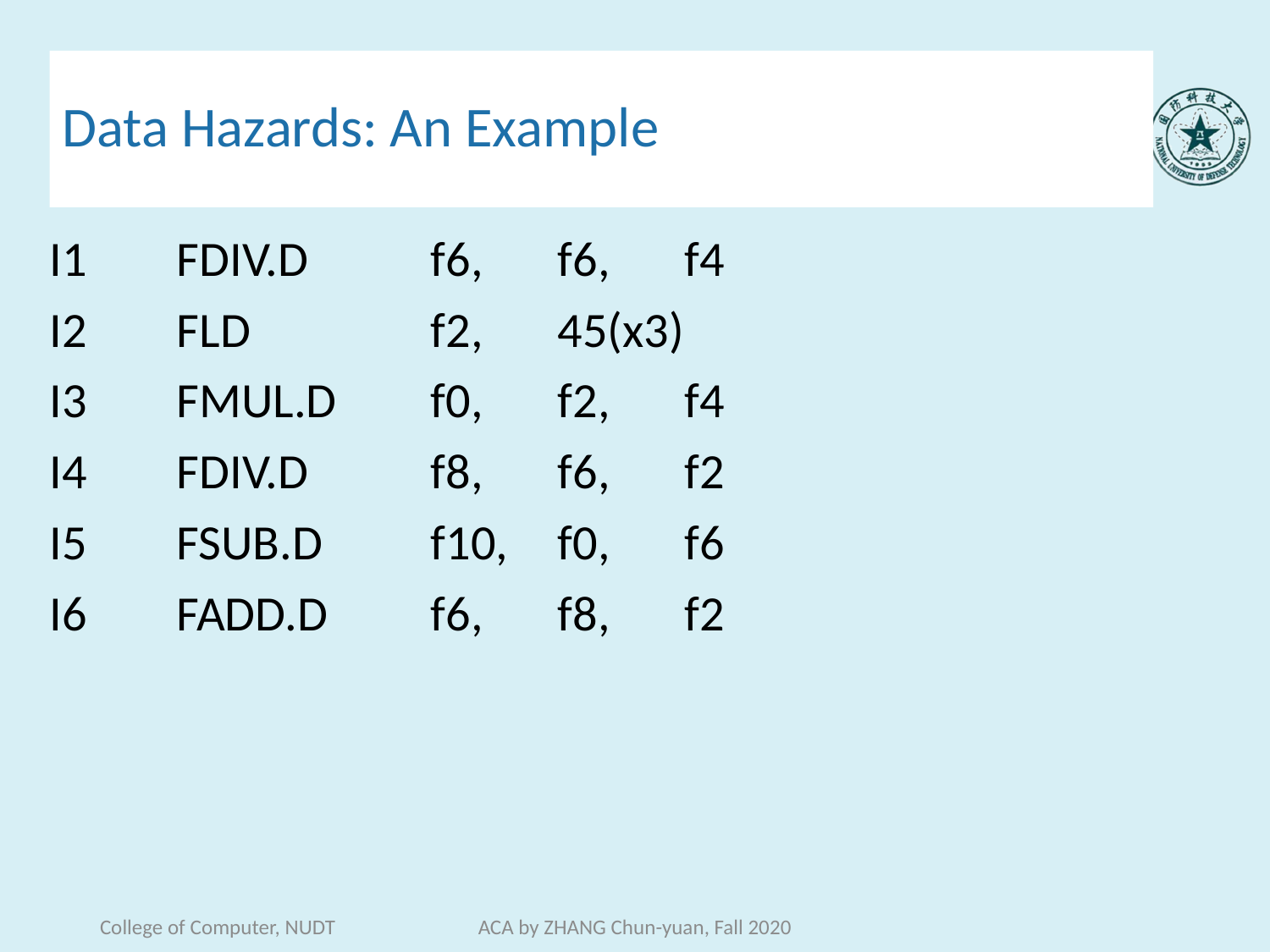

# Data Hazards: An Example
I1 	FDIV.D	f6, 	f6,	f4
I2 	FLD		f2,	45(x3)
I3 	FMUL.D	f0,	f2,	f4
I4 	FDIV.D	f8,	f6,	f2
I5	FSUB.D	f10,	f0,	f6
I6 	FADD.D	f6,	f8,	f2
College of Computer, NUDT
ACA by ZHANG Chun-yuan, Fall 2020
13